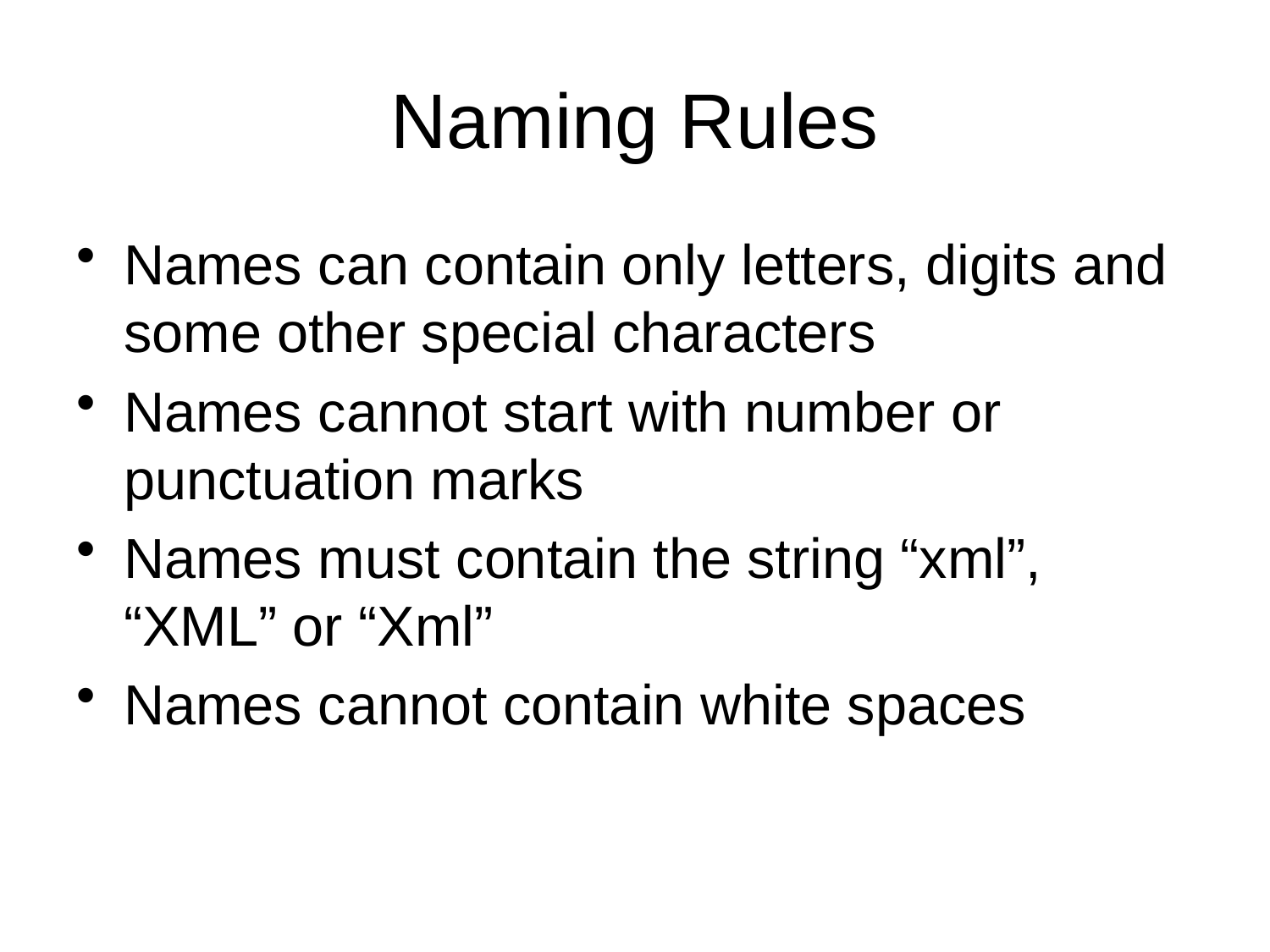

# Naming Rules
Names can contain only letters, digits and some other special characters
Names cannot start with number or punctuation marks
Names must contain the string “xml”, “XML” or “Xml”
Names cannot contain white spaces